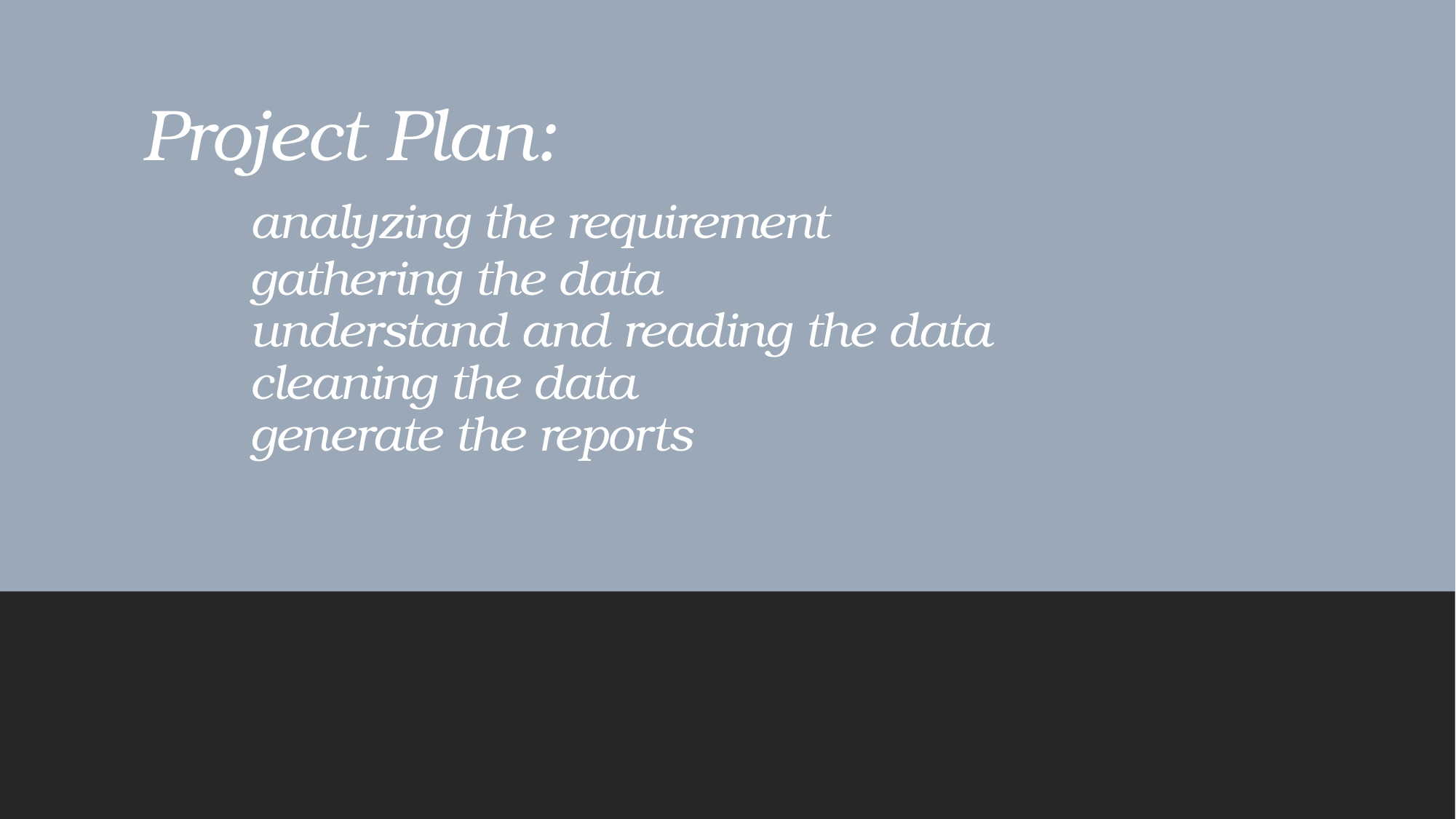

# Project Plan: analyzing the requirement gathering the data understand and reading the data cleaning the data generate the reports